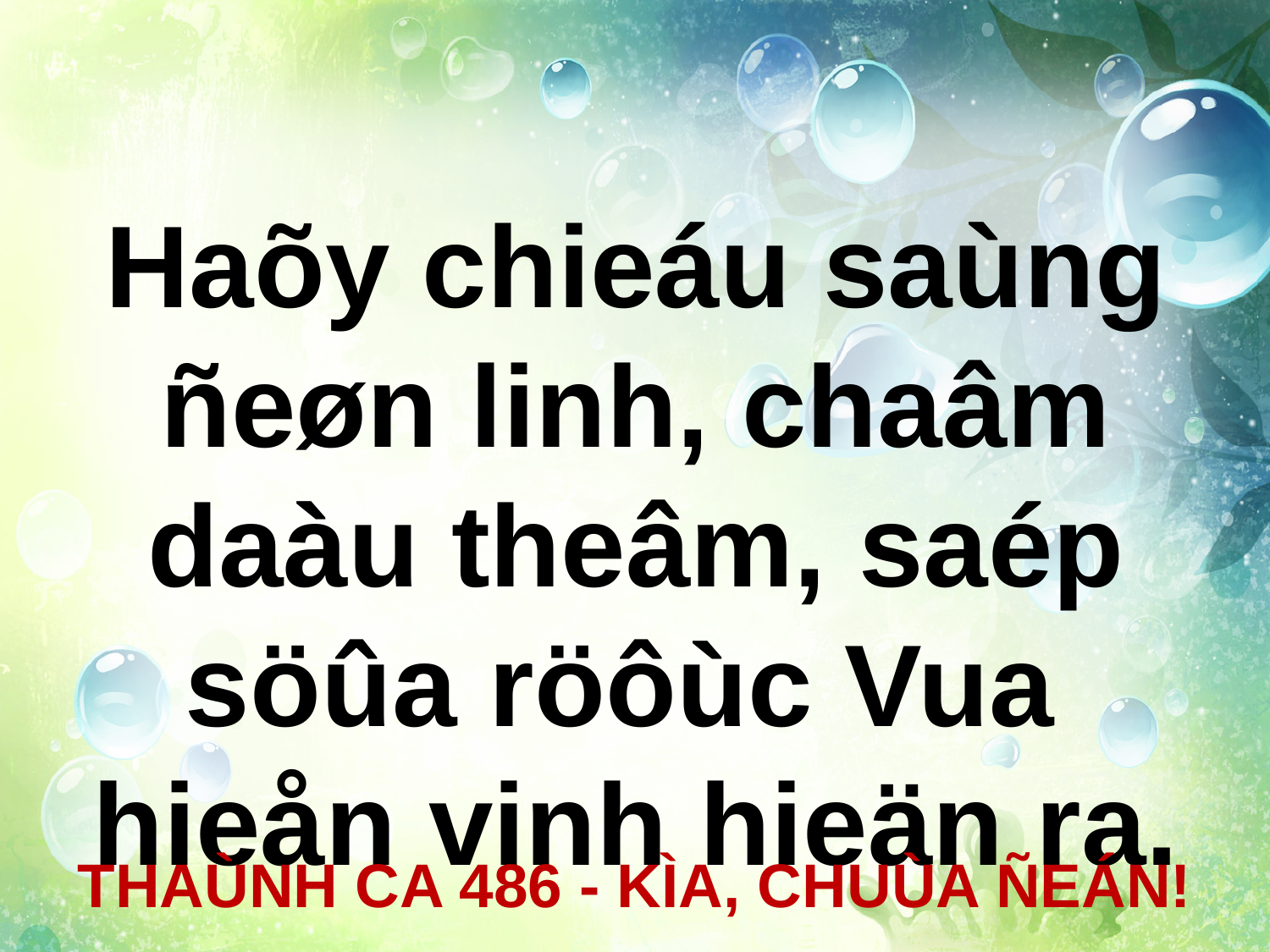

Haõy chieáu saùng ñeøn linh, chaâm daàu theâm, saép söûa röôùc Vua
hieån vinh hieän ra.
THAÙNH CA 486 - KÌA, CHUÙA ÑEÁN!